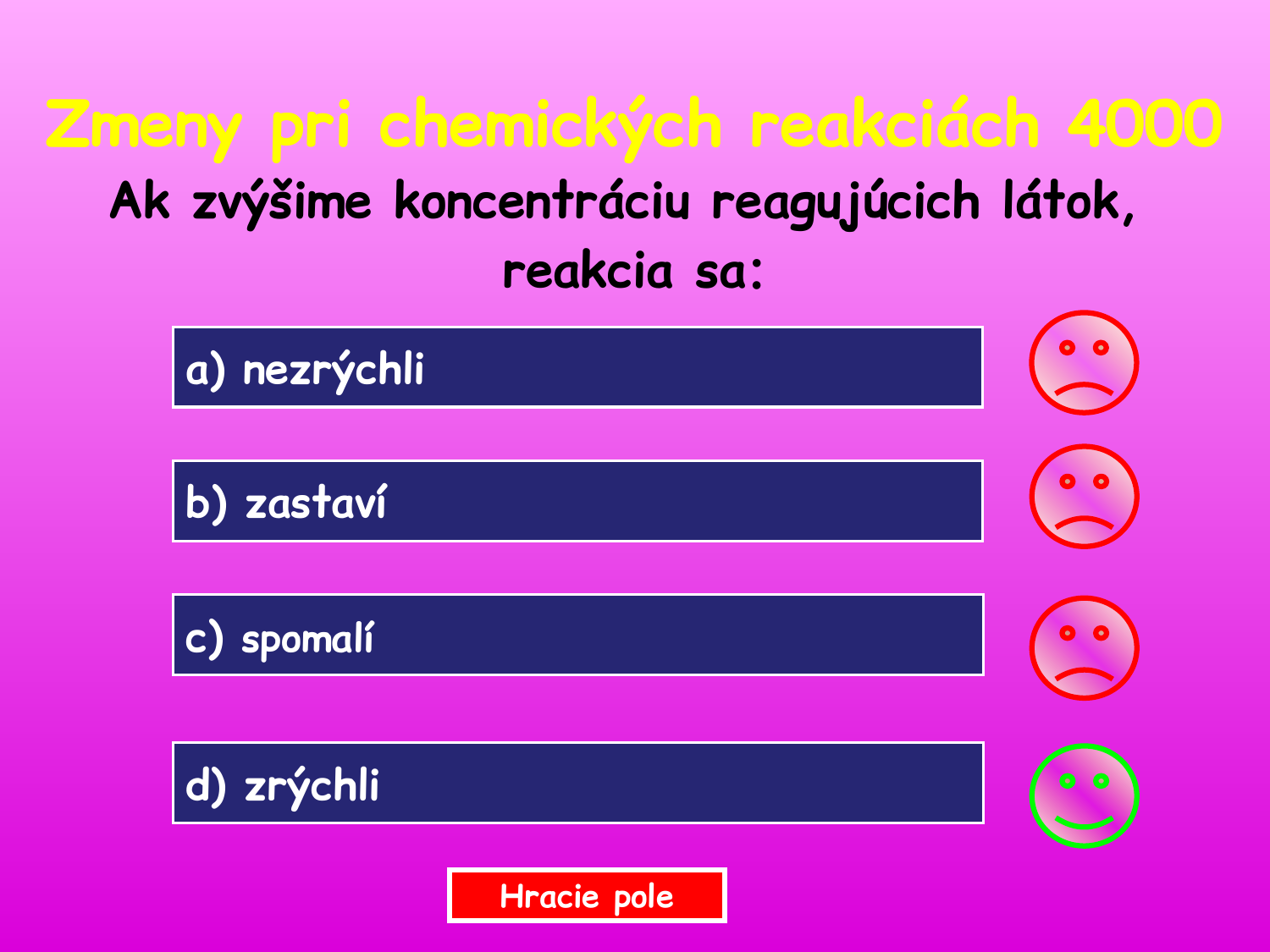

Zmeny pri chemických reakciách 4000
Ak zvýšime koncentráciu reagujúcich látok,
reakcia sa:

a) nezrýchli

b) zastaví
c) spomalí

d) zrýchli

Hracie pole